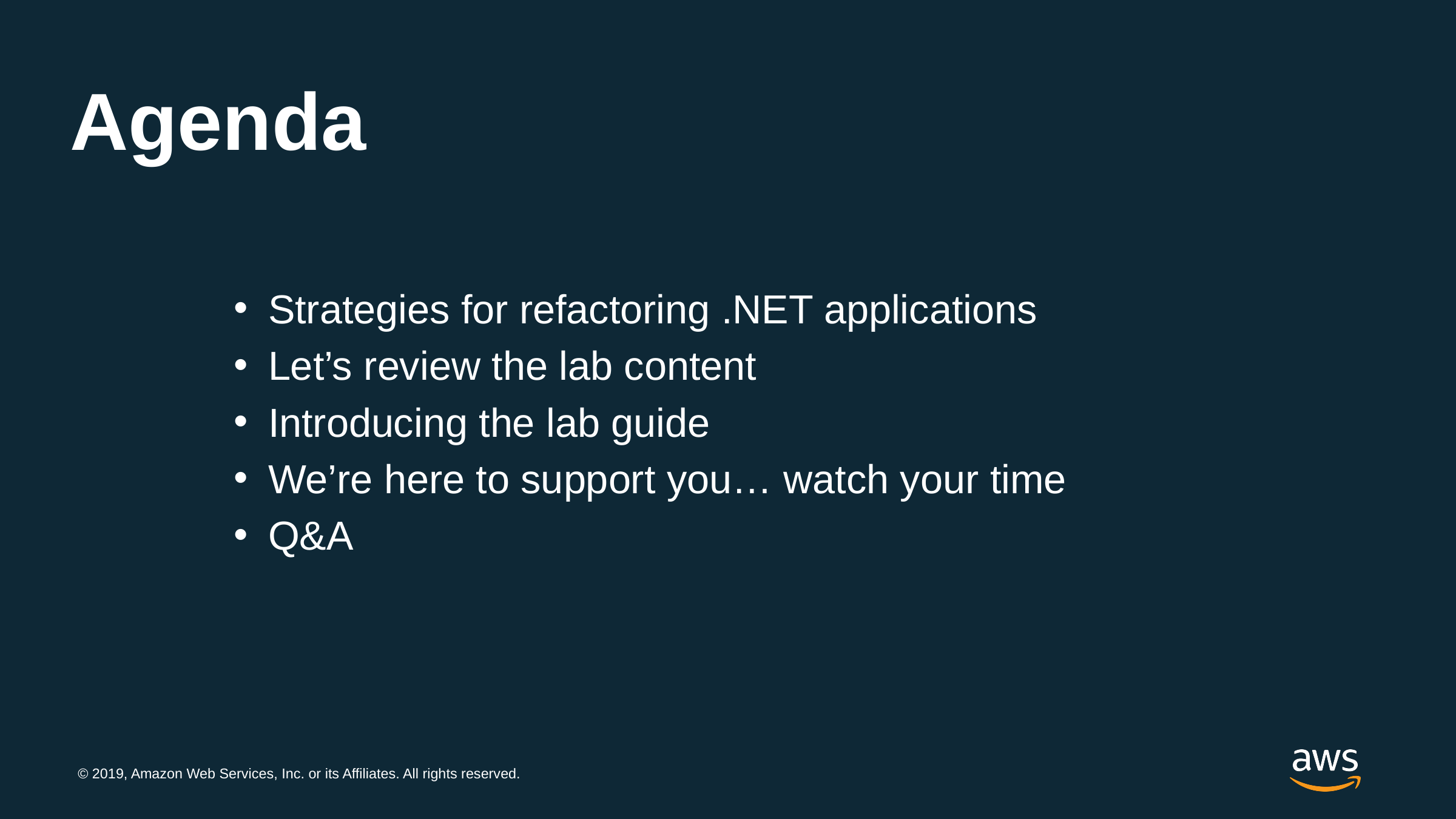

# Agenda
Strategies for refactoring .NET applications
Let’s review the lab content
Introducing the lab guide
We’re here to support you… watch your time
Q&A